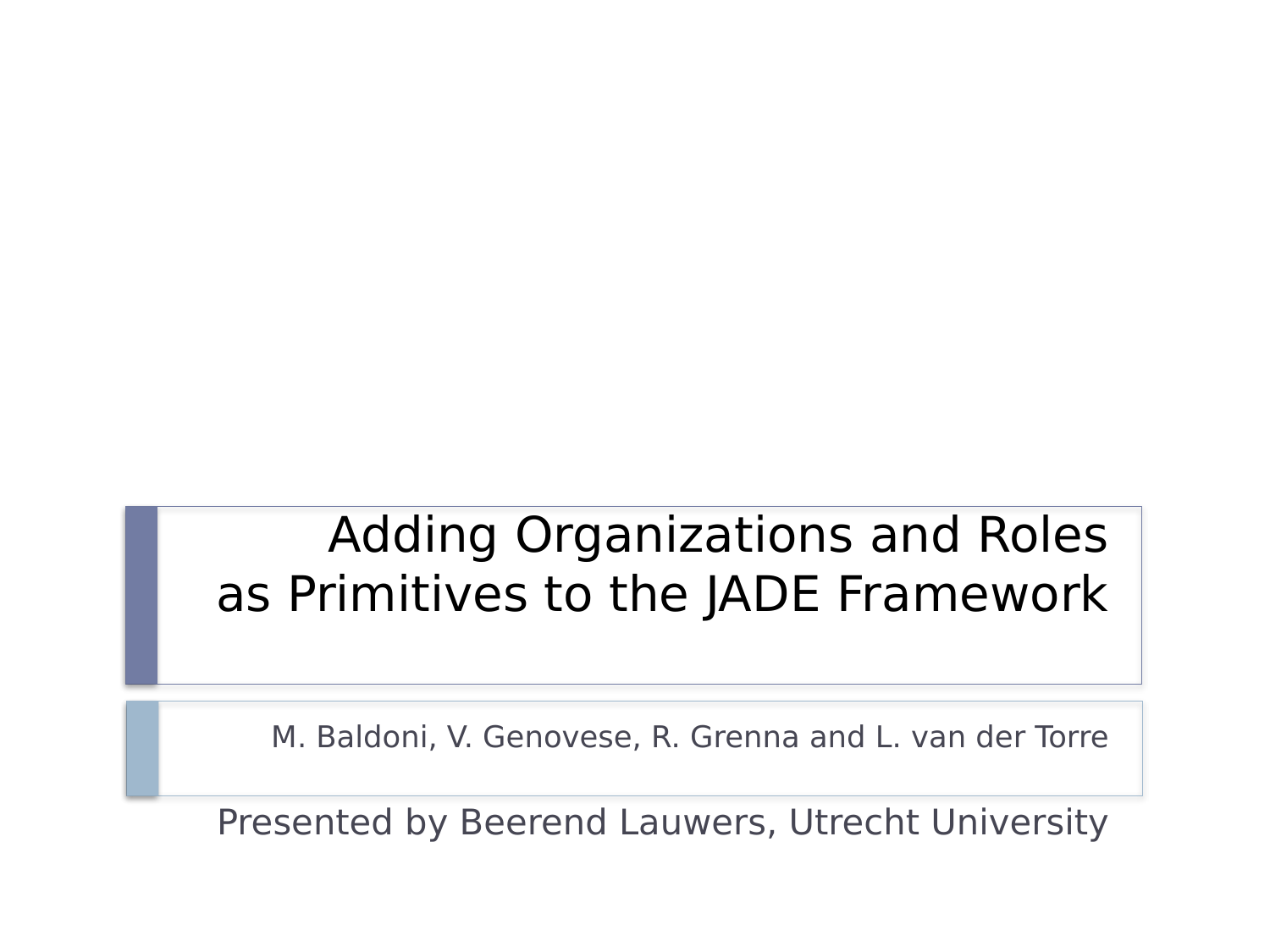

# Adding Organizations and Roles as Primitives to the JADE Framework
M. Baldoni, V. Genovese, R. Grenna and L. van der Torre
Presented by Beerend Lauwers, Utrecht University